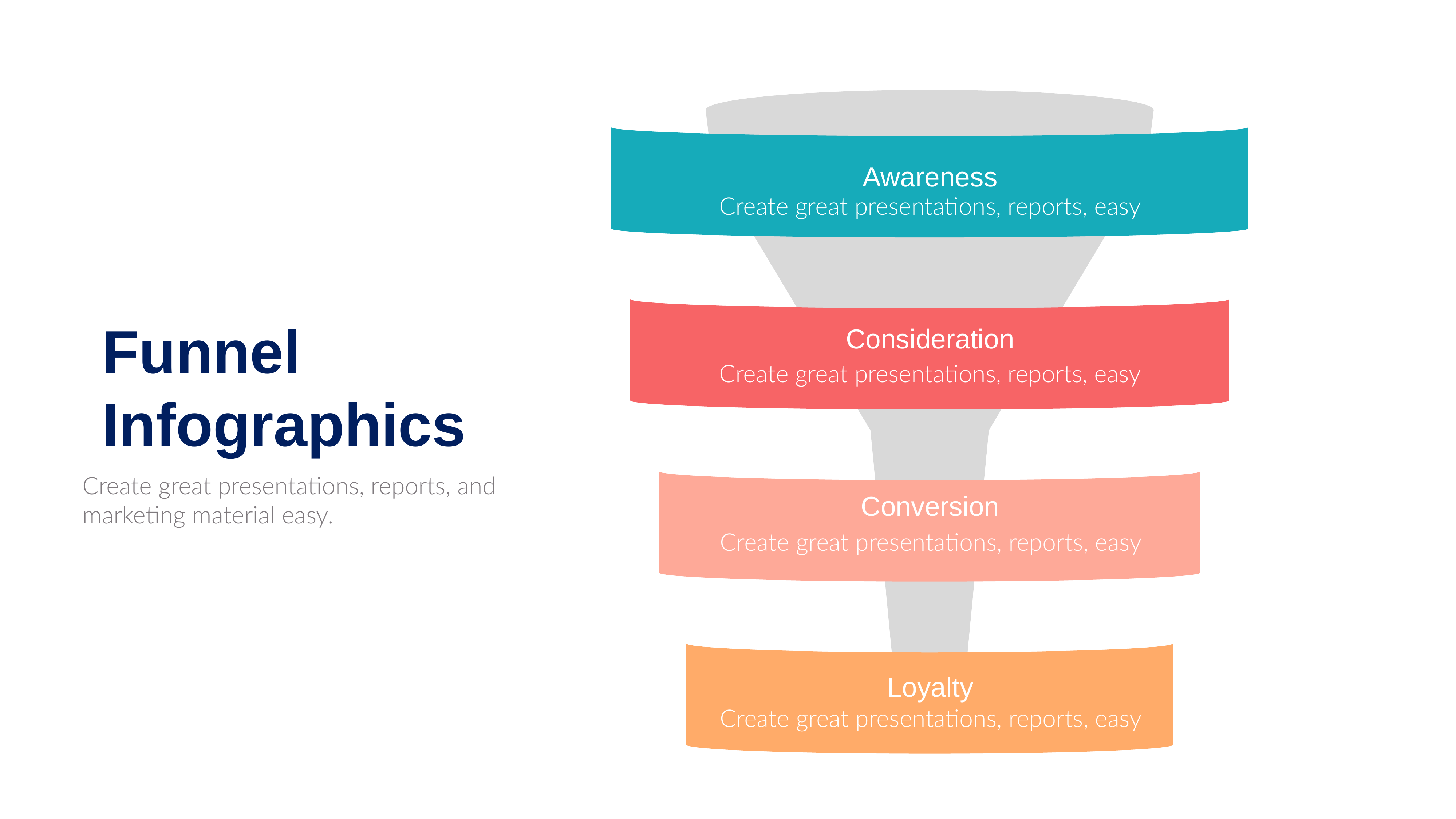

Awareness
Create great presentations, reports, easy

Funnel
Infographics
Consideration
Create great presentations, reports, easy
Create great presentations, reports, and marketing material easy.

Conversion
Create great presentations, reports, easy

Loyalty
Create great presentations, reports, easy